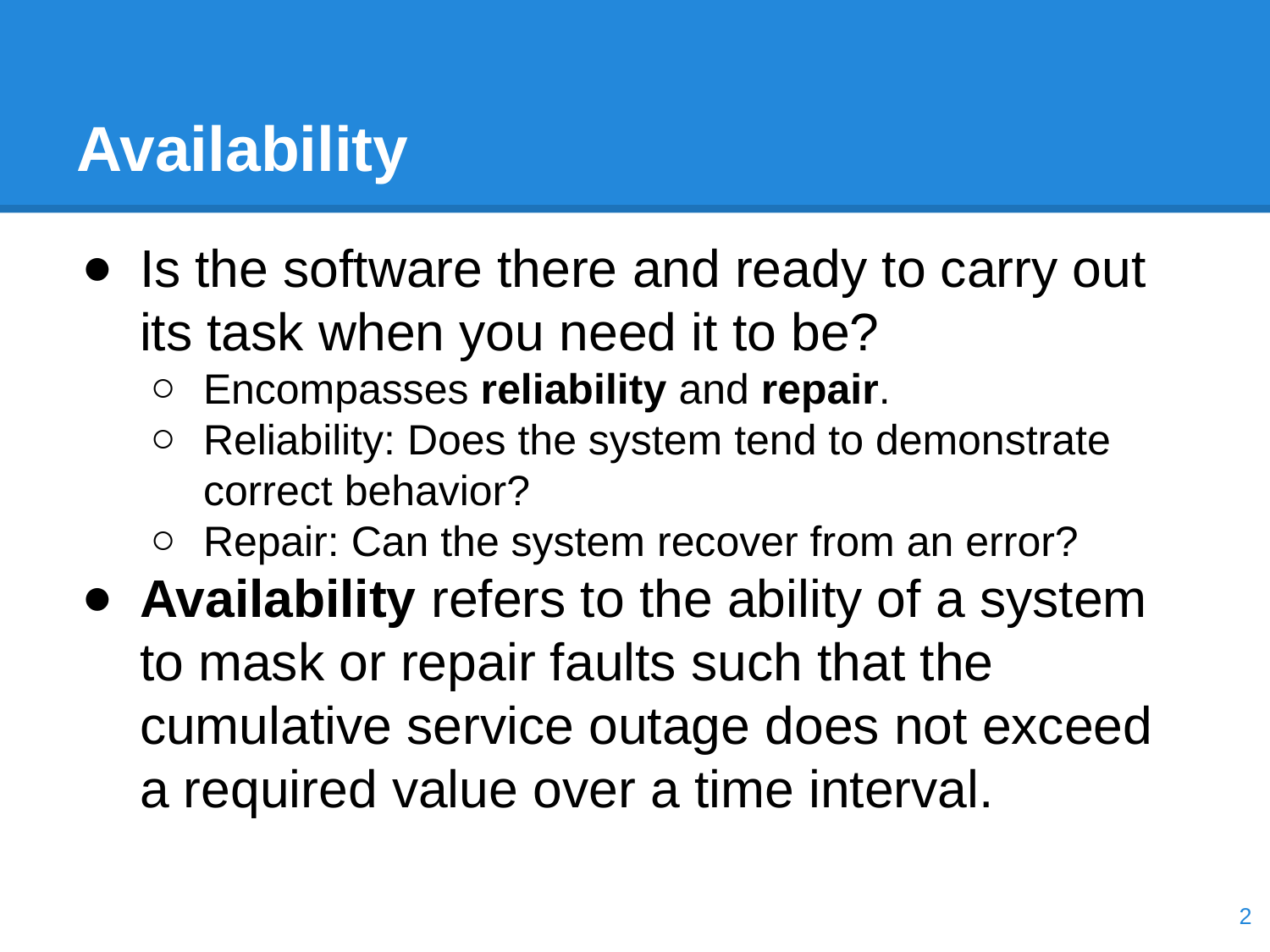

# Availability
Is the software there and ready to carry out its task when you need it to be?
Encompasses reliability and repair.
Reliability: Does the system tend to demonstrate correct behavior?
Repair: Can the system recover from an error?
Availability refers to the ability of a system to mask or repair faults such that the cumulative service outage does not exceed a required value over a time interval.
2